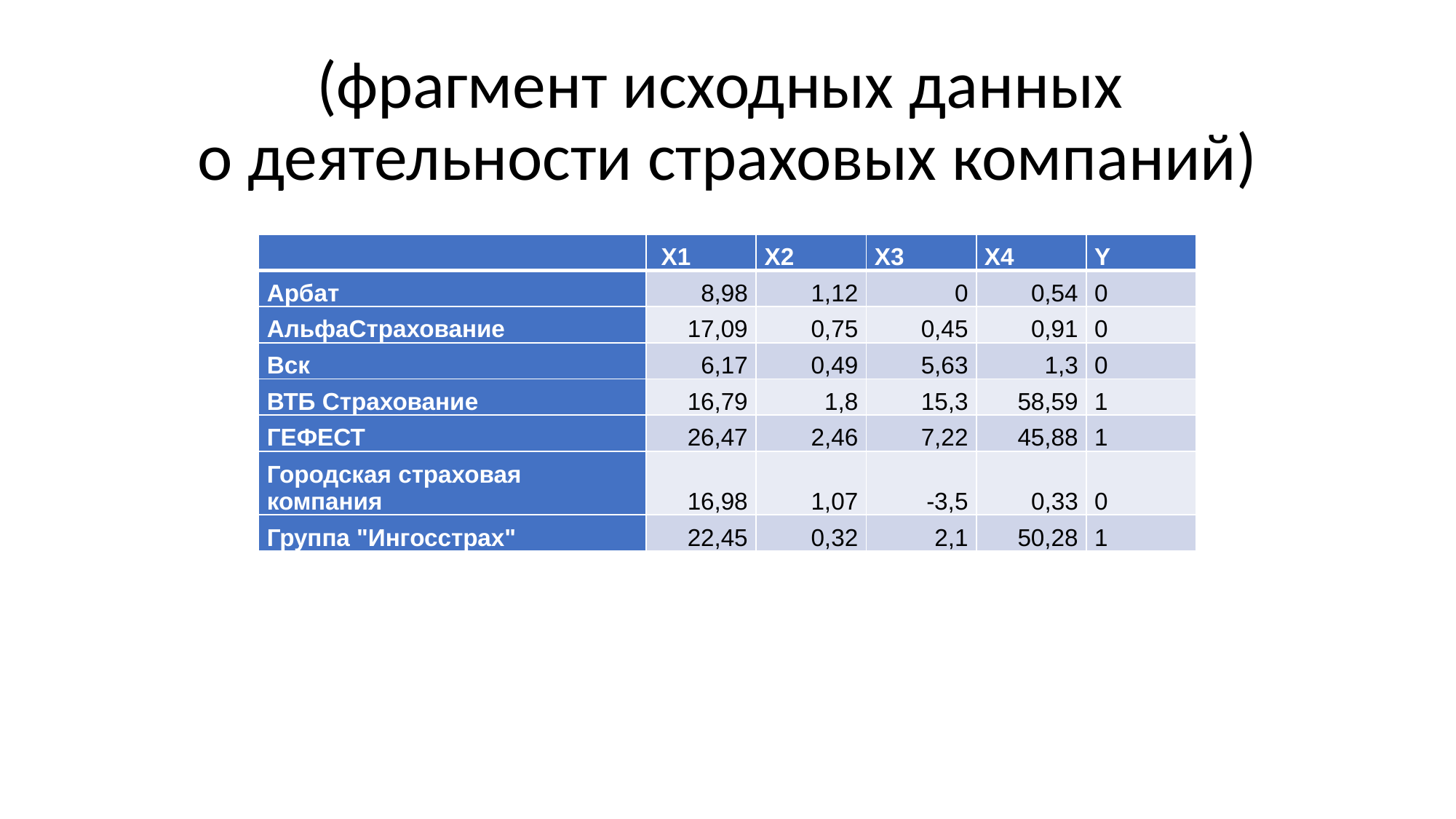

# (фрагмент исходных данных о деятельности страховых компаний)
|  | X1 | X2 | X3 | X4 | Y |
| --- | --- | --- | --- | --- | --- |
| Арбат | 8,98 | 1,12 | 0 | 0,54 | 0 |
| АльфаСтрахование | 17,09 | 0,75 | 0,45 | 0,91 | 0 |
| Вск | 6,17 | 0,49 | 5,63 | 1,3 | 0 |
| ВТБ Страхование | 16,79 | 1,8 | 15,3 | 58,59 | 1 |
| ГЕФЕСТ | 26,47 | 2,46 | 7,22 | 45,88 | 1 |
| Городская страховая компания | 16,98 | 1,07 | -3,5 | 0,33 | 0 |
| Группа "Ингосстрах" | 22,45 | 0,32 | 2,1 | 50,28 | 1 |